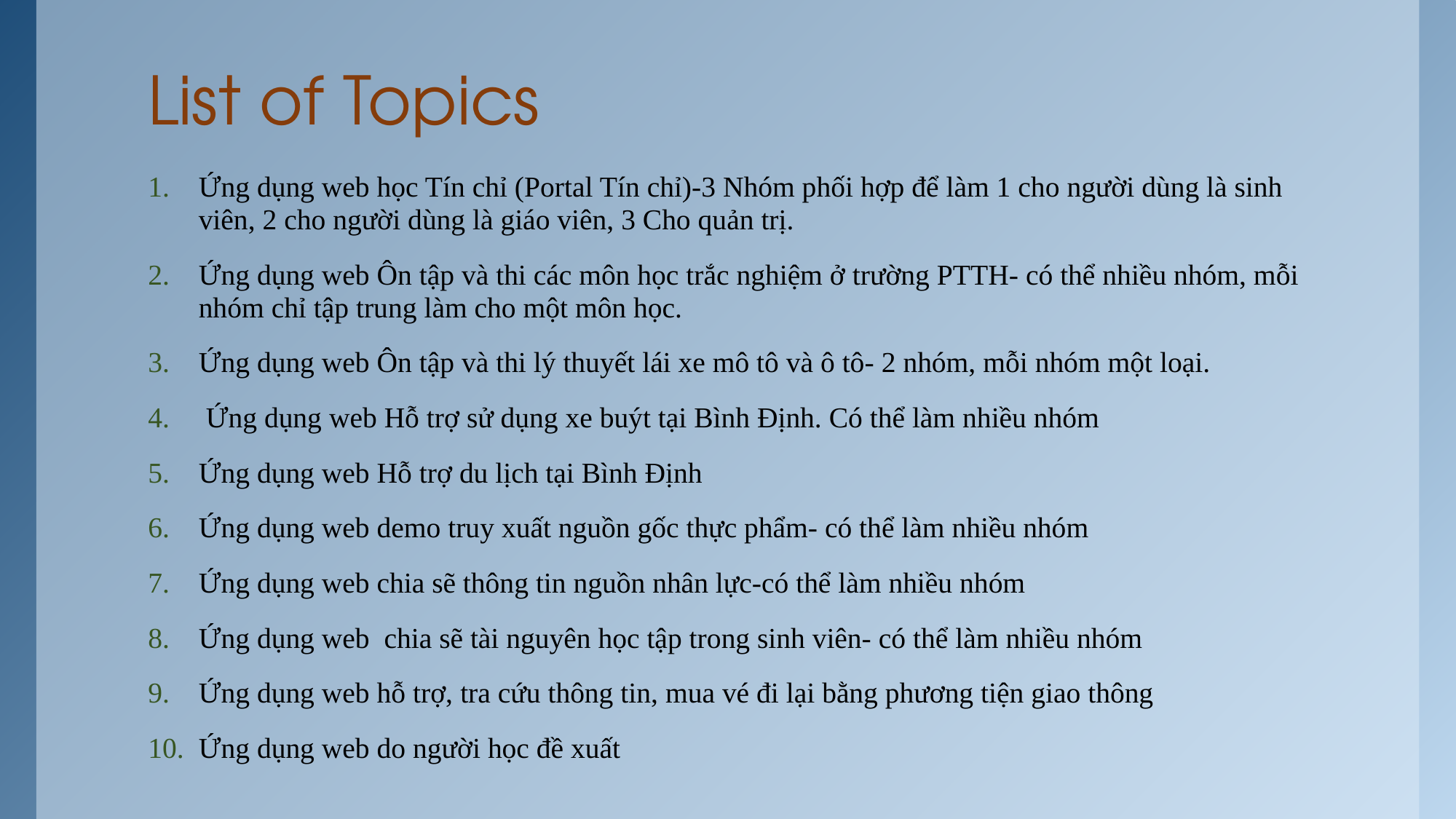

# List of Topics
Ứng dụng web học Tín chỉ (Portal Tín chỉ)-3 Nhóm phối hợp để làm 1 cho người dùng là sinh viên, 2 cho người dùng là giáo viên, 3 Cho quản trị.
Ứng dụng web Ôn tập và thi các môn học trắc nghiệm ở trường PTTH- có thể nhiều nhóm, mỗi nhóm chỉ tập trung làm cho một môn học.
Ứng dụng web Ôn tập và thi lý thuyết lái xe mô tô và ô tô- 2 nhóm, mỗi nhóm một loại.
 Ứng dụng web Hỗ trợ sử dụng xe buýt tại Bình Định. Có thể làm nhiều nhóm
Ứng dụng web Hỗ trợ du lịch tại Bình Định
Ứng dụng web demo truy xuất nguồn gốc thực phẩm- có thể làm nhiều nhóm
Ứng dụng web chia sẽ thông tin nguồn nhân lực-có thể làm nhiều nhóm
Ứng dụng web  chia sẽ tài nguyên học tập trong sinh viên- có thể làm nhiều nhóm
Ứng dụng web hỗ trợ, tra cứu thông tin, mua vé đi lại bằng phương tiện giao thông
Ứng dụng web do người học đề xuất